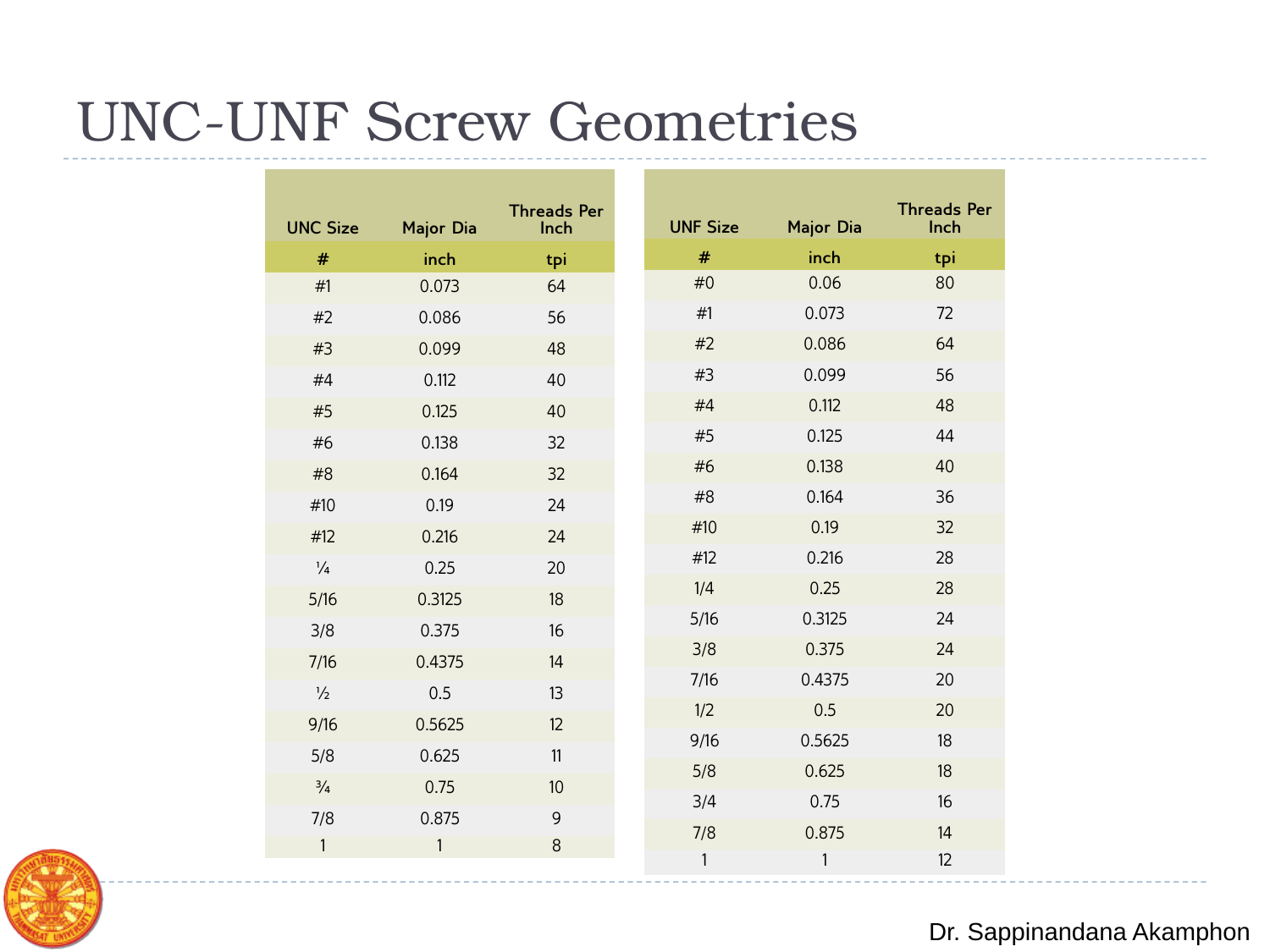

# UNC-UNF Screw Geometries
| UNC Size | Major Dia | Threads Per Inch |
| --- | --- | --- |
| # | inch | tpi |
| #1 | 0.073 | 64 |
| #2 | 0.086 | 56 |
| #3 | 0.099 | 48 |
| #4 | 0.112 | 40 |
| #5 | 0.125 | 40 |
| #6 | 0.138 | 32 |
| #8 | 0.164 | 32 |
| #10 | 0.19 | 24 |
| #12 | 0.216 | 24 |
| ¼ | 0.25 | 20 |
| 5/16 | 0.3125 | 18 |
| 3/8 | 0.375 | 16 |
| 7/16 | 0.4375 | 14 |
| ½ | 0.5 | 13 |
| 9/16 | 0.5625 | 12 |
| 5/8 | 0.625 | 11 |
| ¾ | 0.75 | 10 |
| 7/8 | 0.875 | 9 |
| 1 | 1 | 8 |
| UNF Size | Major Dia | Threads Per Inch |
| --- | --- | --- |
| # | inch | tpi |
| #0 | 0.06 | 80 |
| #1 | 0.073 | 72 |
| #2 | 0.086 | 64 |
| #3 | 0.099 | 56 |
| #4 | 0.112 | 48 |
| #5 | 0.125 | 44 |
| #6 | 0.138 | 40 |
| #8 | 0.164 | 36 |
| #10 | 0.19 | 32 |
| #12 | 0.216 | 28 |
| 1/4 | 0.25 | 28 |
| 5/16 | 0.3125 | 24 |
| 3/8 | 0.375 | 24 |
| 7/16 | 0.4375 | 20 |
| 1/2 | 0.5 | 20 |
| 9/16 | 0.5625 | 18 |
| 5/8 | 0.625 | 18 |
| 3/4 | 0.75 | 16 |
| 7/8 | 0.875 | 14 |
| 1 | 1 | 12 |